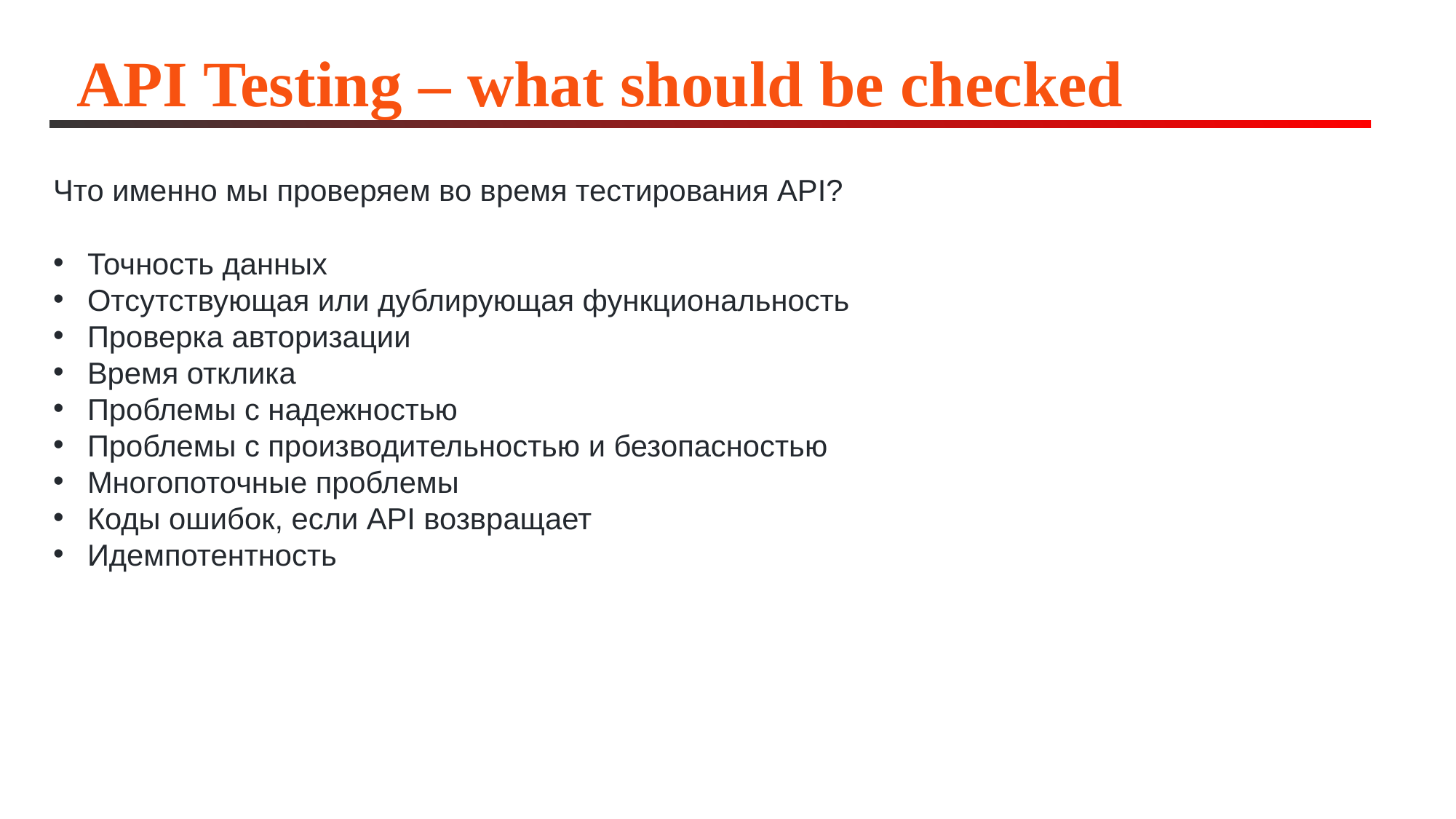

# API Testing – what should be checked

Что именно мы проверяем во время тестирования API?

Точность данных
Отсутствующая или дублирующая функциональность
Проверка авторизации
Время отклика
Проблемы с надежностью
Проблемы с производительностью и безопасностью
Многопоточные проблемы
Коды ошибок, если API возвращает
Идемпотентность